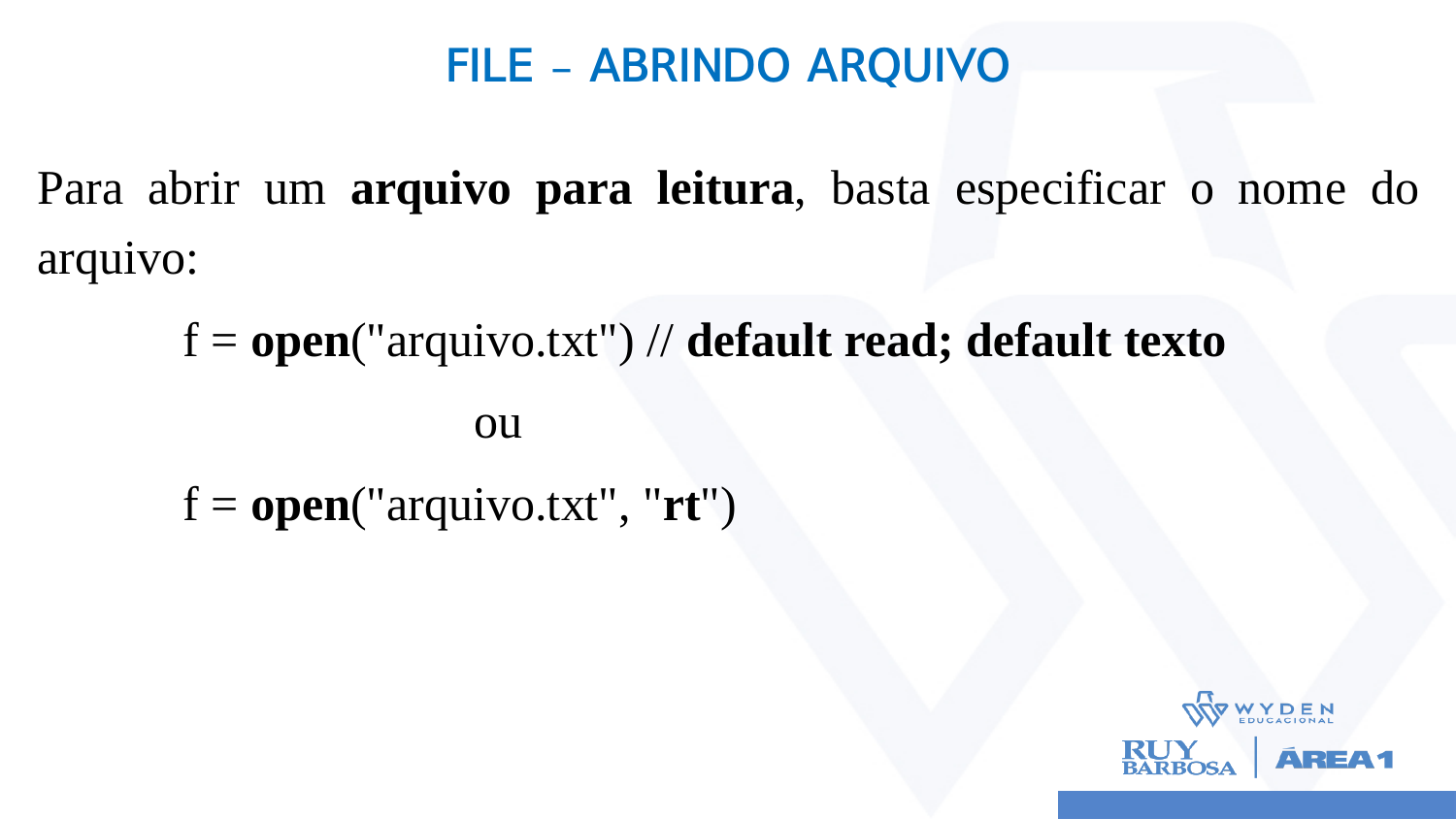

# FILE – abrindo arquivo
Para abrir um arquivo para leitura, basta especificar o nome do arquivo:
	f = open("arquivo.txt") // default read; default texto
			ou
	f = open("arquivo.txt", "rt")